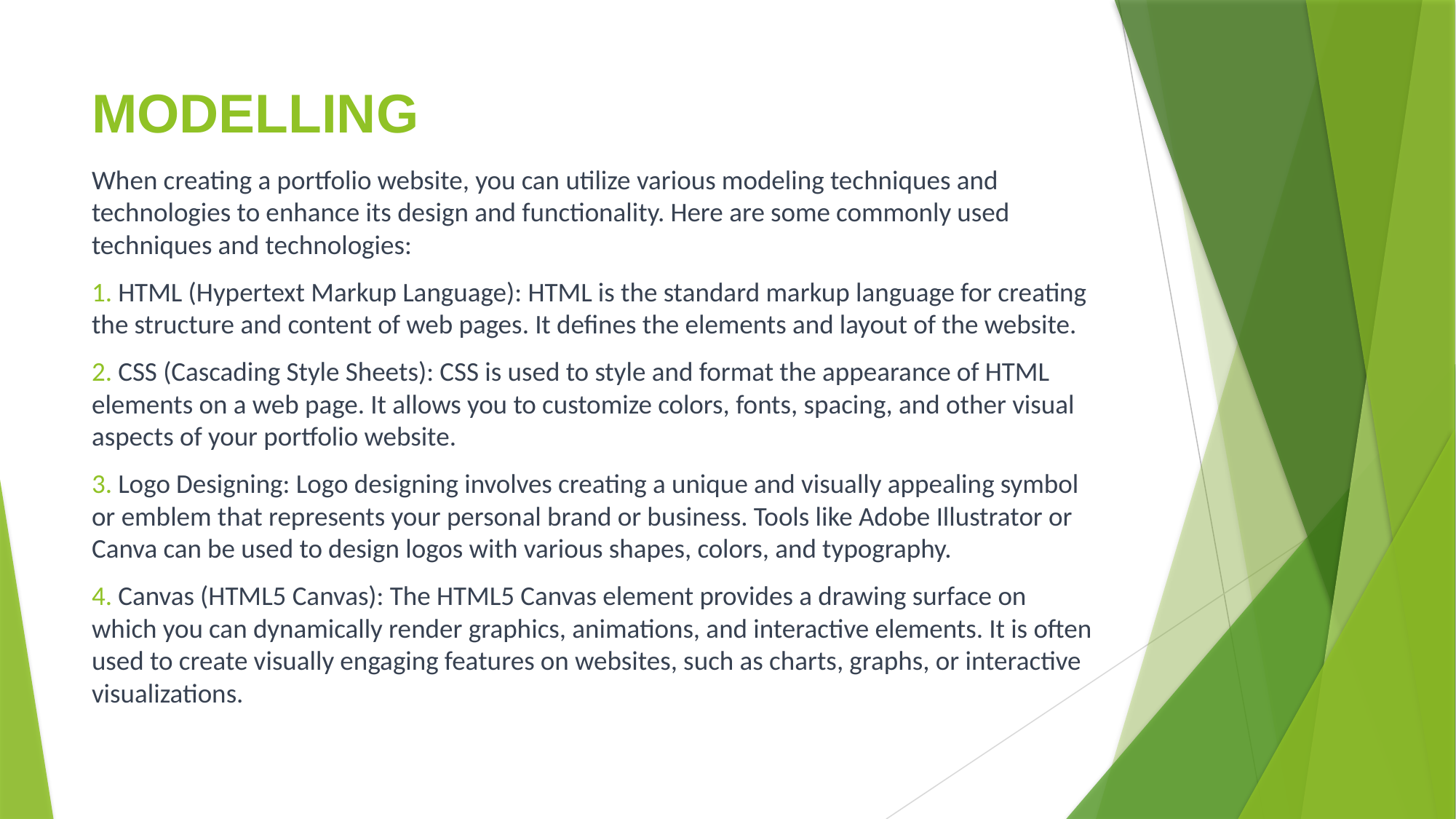

# MODELLING
When creating a portfolio website, you can utilize various modeling techniques and technologies to enhance its design and functionality. Here are some commonly used techniques and technologies:
1. HTML (Hypertext Markup Language): HTML is the standard markup language for creating the structure and content of web pages. It defines the elements and layout of the website.
2. CSS (Cascading Style Sheets): CSS is used to style and format the appearance of HTML elements on a web page. It allows you to customize colors, fonts, spacing, and other visual aspects of your portfolio website.
3. Logo Designing: Logo designing involves creating a unique and visually appealing symbol or emblem that represents your personal brand or business. Tools like Adobe Illustrator or Canva can be used to design logos with various shapes, colors, and typography.
4. Canvas (HTML5 Canvas): The HTML5 Canvas element provides a drawing surface on which you can dynamically render graphics, animations, and interactive elements. It is often used to create visually engaging features on websites, such as charts, graphs, or interactive visualizations.